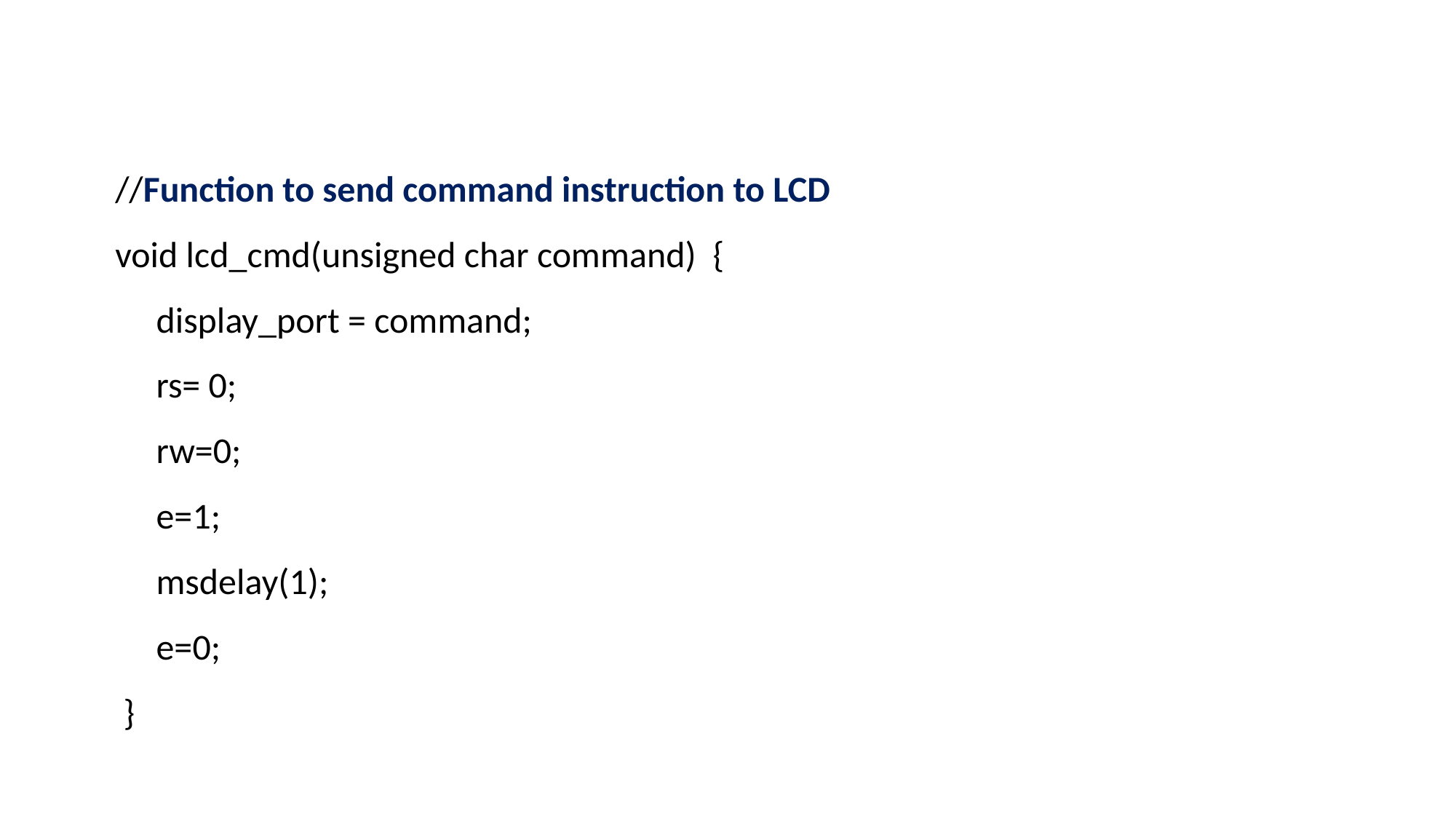

//Function to send command instruction to LCD
void lcd_cmd(unsigned char command)  {
     display_port = command;
     rs= 0;
     rw=0;
     e=1;
     msdelay(1);
     e=0;
 }